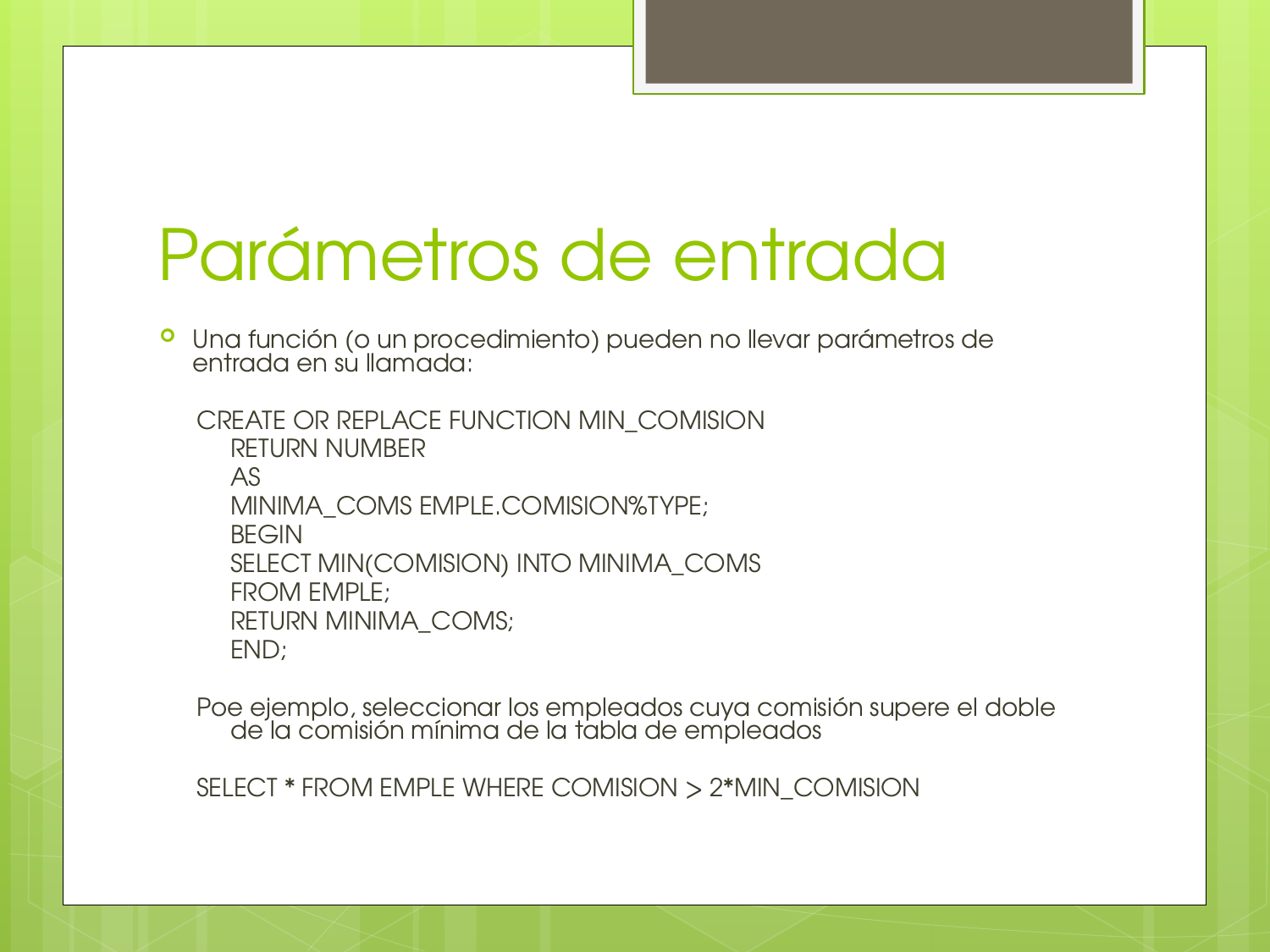

# Parámetros de entrada
Una función (o un procedimiento) pueden no llevar parámetros de entrada en su llamada:

CREATE OR REPLACE FUNCTION MIN_COMISION
		RETURN NUMBER
	AS
		MINIMA_COMS EMPLE.COMISION%TYPE;
	BEGIN
		SELECT MIN(COMISION) INTO MINIMA_COMS
		FROM EMPLE;
		RETURN MINIMA_COMS;
	END;

Poe ejemplo, seleccionar los empleados cuya comisión supere el doble de la comisión mínima de la tabla de empleados

SELECT * FROM EMPLE WHERE COMISION > 2*MIN_COMISION